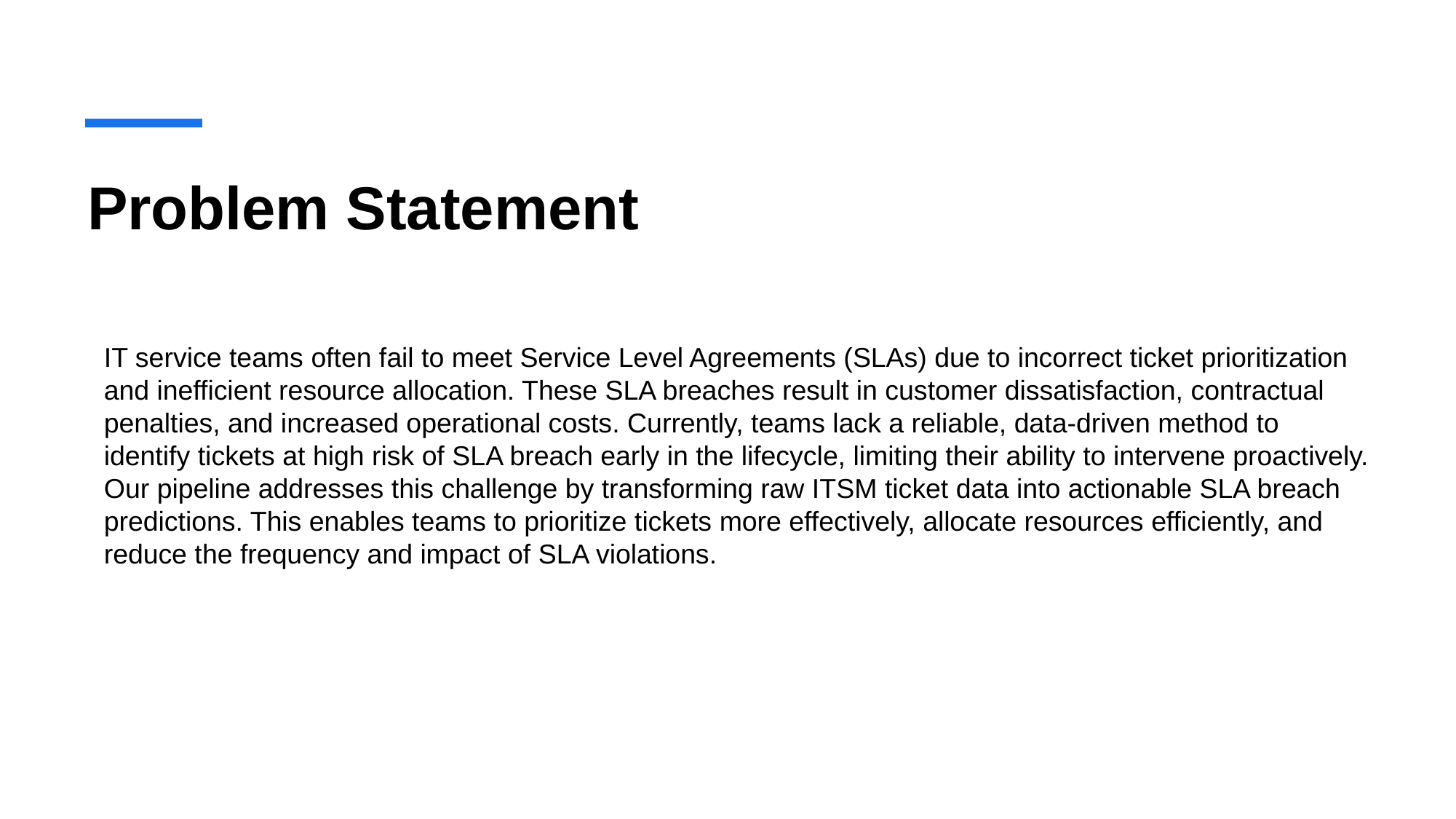

# Problem Statement
IT service teams often fail to meet Service Level Agreements (SLAs) due to incorrect ticket prioritization and inefficient resource allocation. These SLA breaches result in customer dissatisfaction, contractual penalties, and increased operational costs. Currently, teams lack a reliable, data-driven method to identify tickets at high risk of SLA breach early in the lifecycle, limiting their ability to intervene proactively.
Our pipeline addresses this challenge by transforming raw ITSM ticket data into actionable SLA breach predictions. This enables teams to prioritize tickets more effectively, allocate resources efficiently, and reduce the frequency and impact of SLA violations.